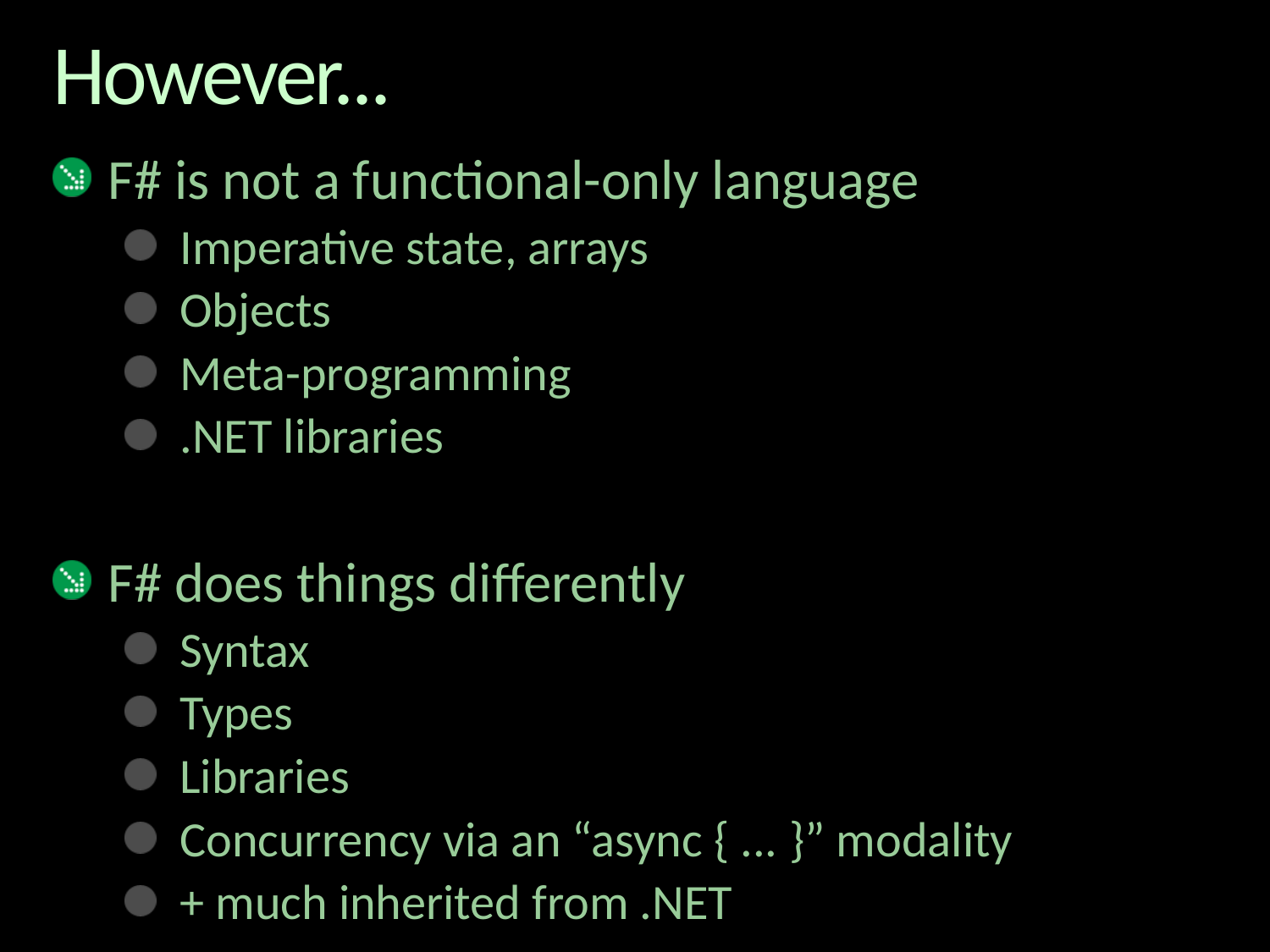

# However...
F# is not a functional-only language
Imperative state, arrays
Objects
Meta-programming
.NET libraries

F# does things differently
Syntax
Types
Libraries
Concurrency via an “async { ... }” modality
+ much inherited from .NET